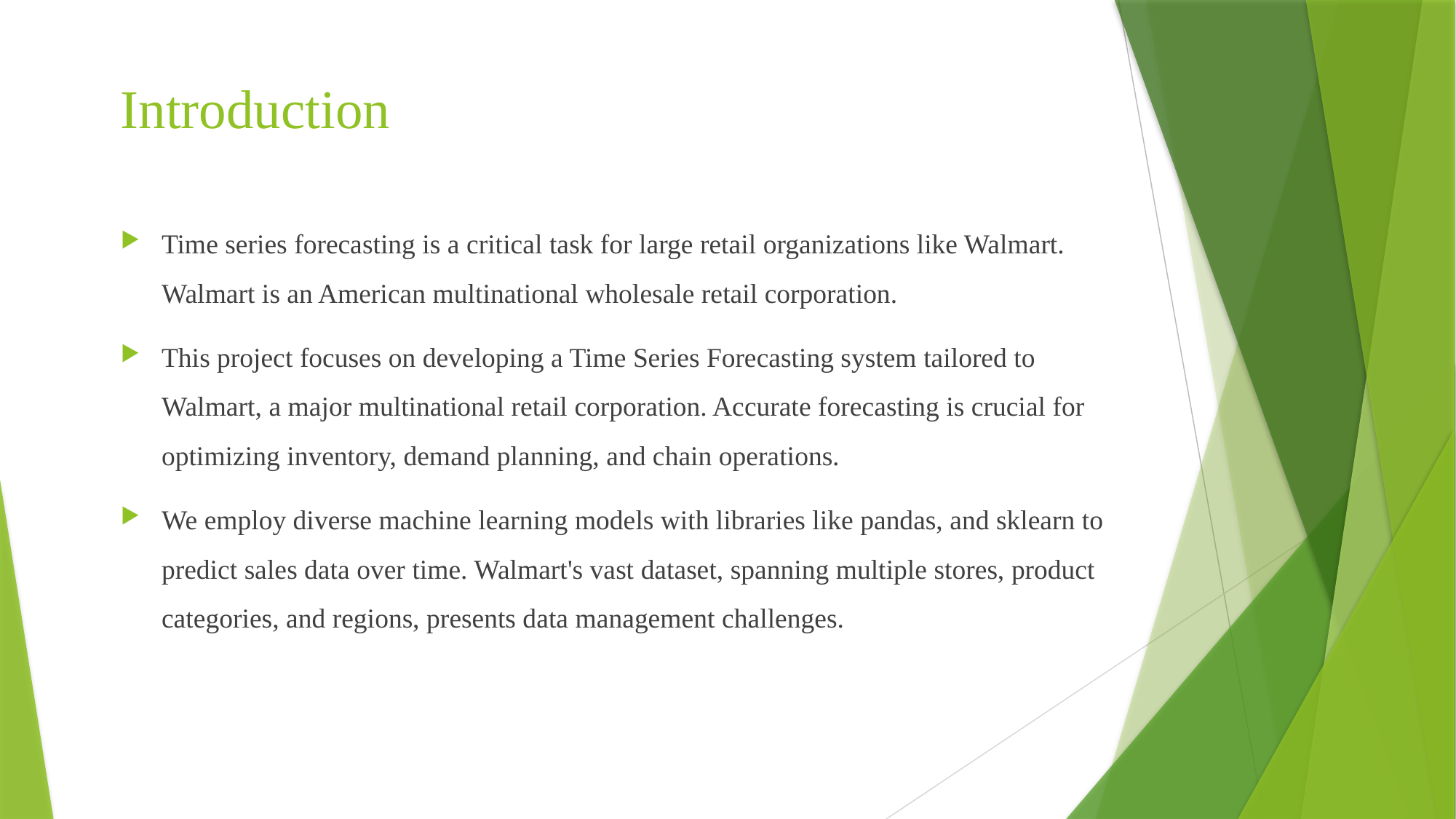

# Introduction
Time series forecasting is a critical task for large retail organizations like Walmart. Walmart is an American multinational wholesale retail corporation.
This project focuses on developing a Time Series Forecasting system tailored to Walmart, a major multinational retail corporation. Accurate forecasting is crucial for optimizing inventory, demand planning, and chain operations.
We employ diverse machine learning models with libraries like pandas, and sklearn to predict sales data over time. Walmart's vast dataset, spanning multiple stores, product categories, and regions, presents data management challenges.